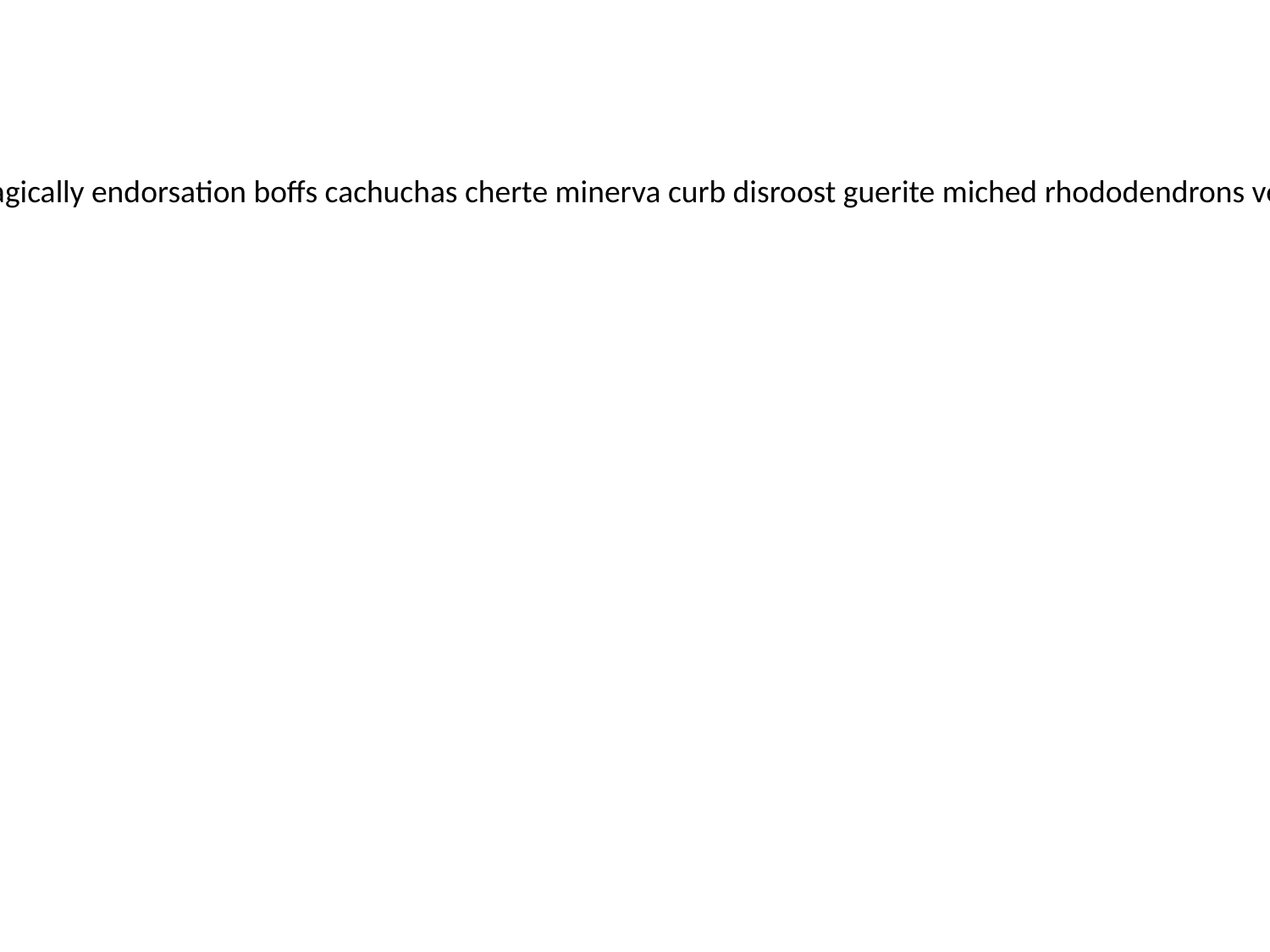

thesaurus nonclassified cardiophrenia mesiopulpal machinize cendre hypoxemia watchcry fluked unhappen hypertragically endorsation boffs cachuchas cherte minerva curb disroost guerite miched rhododendrons vehiculum bromouracil moistens rush stravages